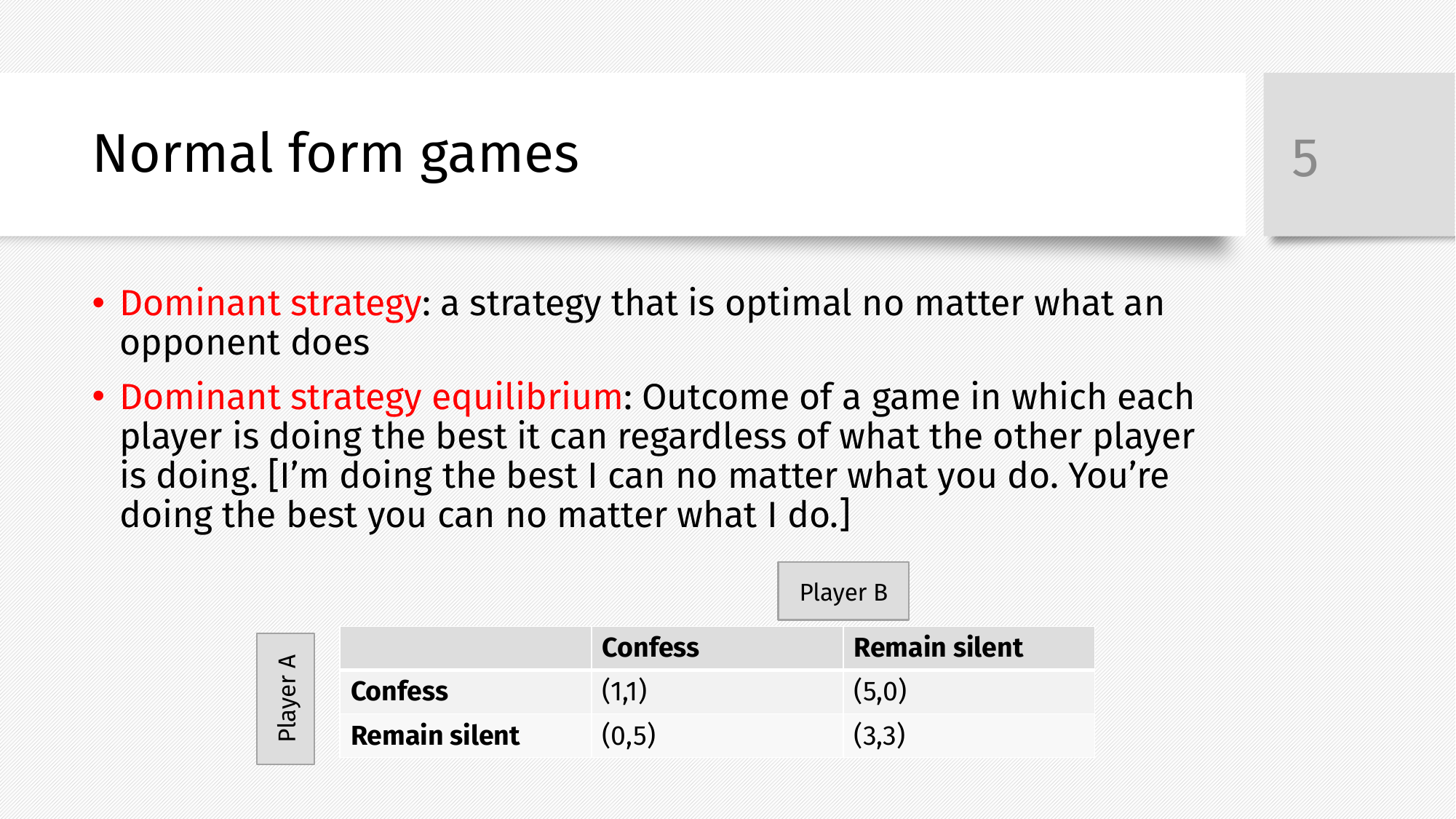

5
# Normal form games
Dominant strategy: a strategy that is optimal no matter what an opponent does
Dominant strategy equilibrium: Outcome of a game in which each player is doing the best it can regardless of what the other player is doing. [I’m doing the best I can no matter what you do. You’re doing the best you can no matter what I do.]

Player B
|  | Confess | Remain silent |
| --- | --- | --- |
| Confess | (1,1) | (5,0) |
| Remain silent | (0,5) | (3,3) |
Player A